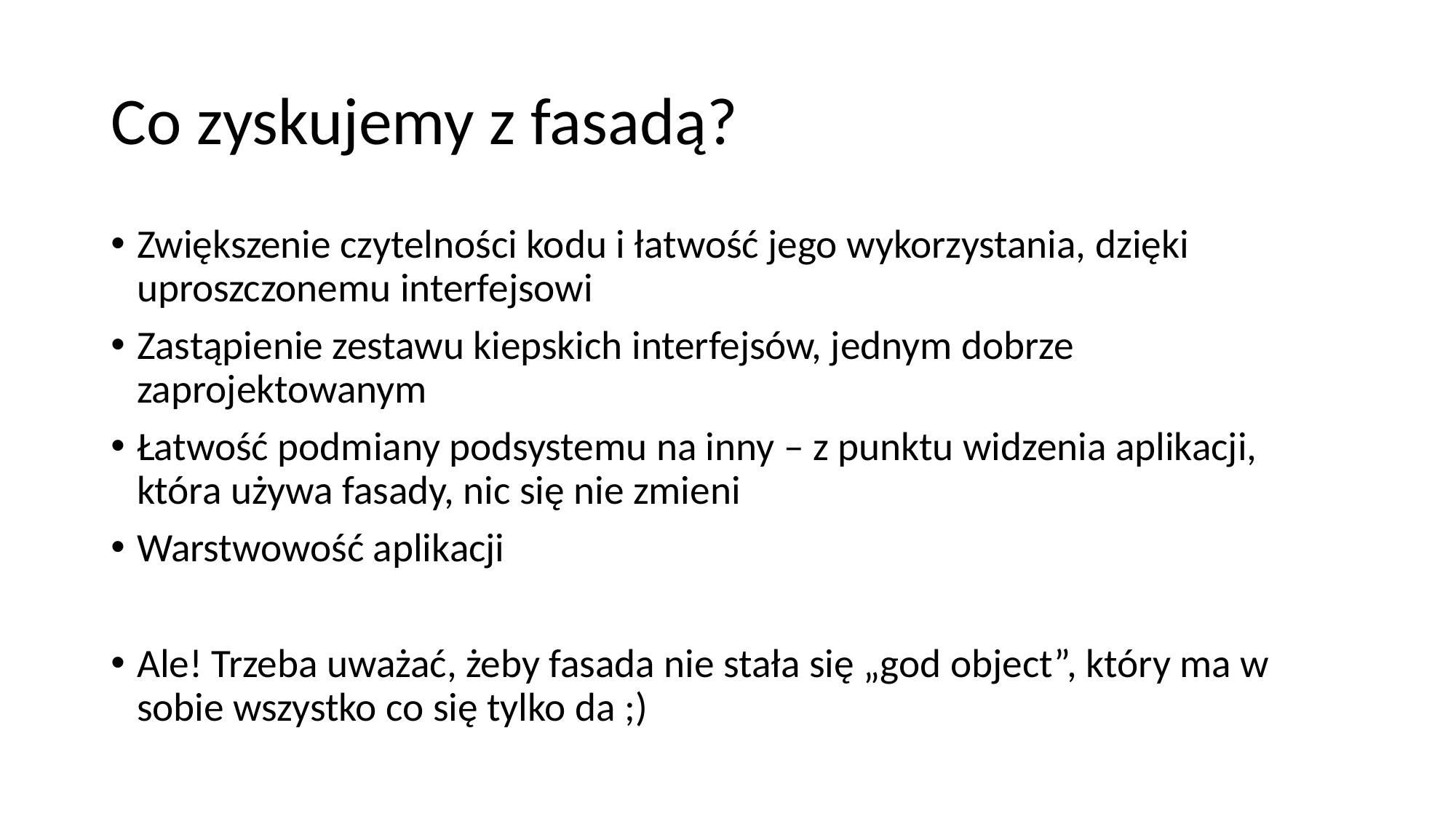

# Co zyskujemy z fasadą?
Zwiększenie czytelności kodu i łatwość jego wykorzystania, dzięki uproszczonemu interfejsowi
Zastąpienie zestawu kiepskich interfejsów, jednym dobrze zaprojektowanym
Łatwość podmiany podsystemu na inny – z punktu widzenia aplikacji, która używa fasady, nic się nie zmieni
Warstwowość aplikacji

Ale! Trzeba uważać, żeby fasada nie stała się „god object”, który ma w sobie wszystko co się tylko da ;)